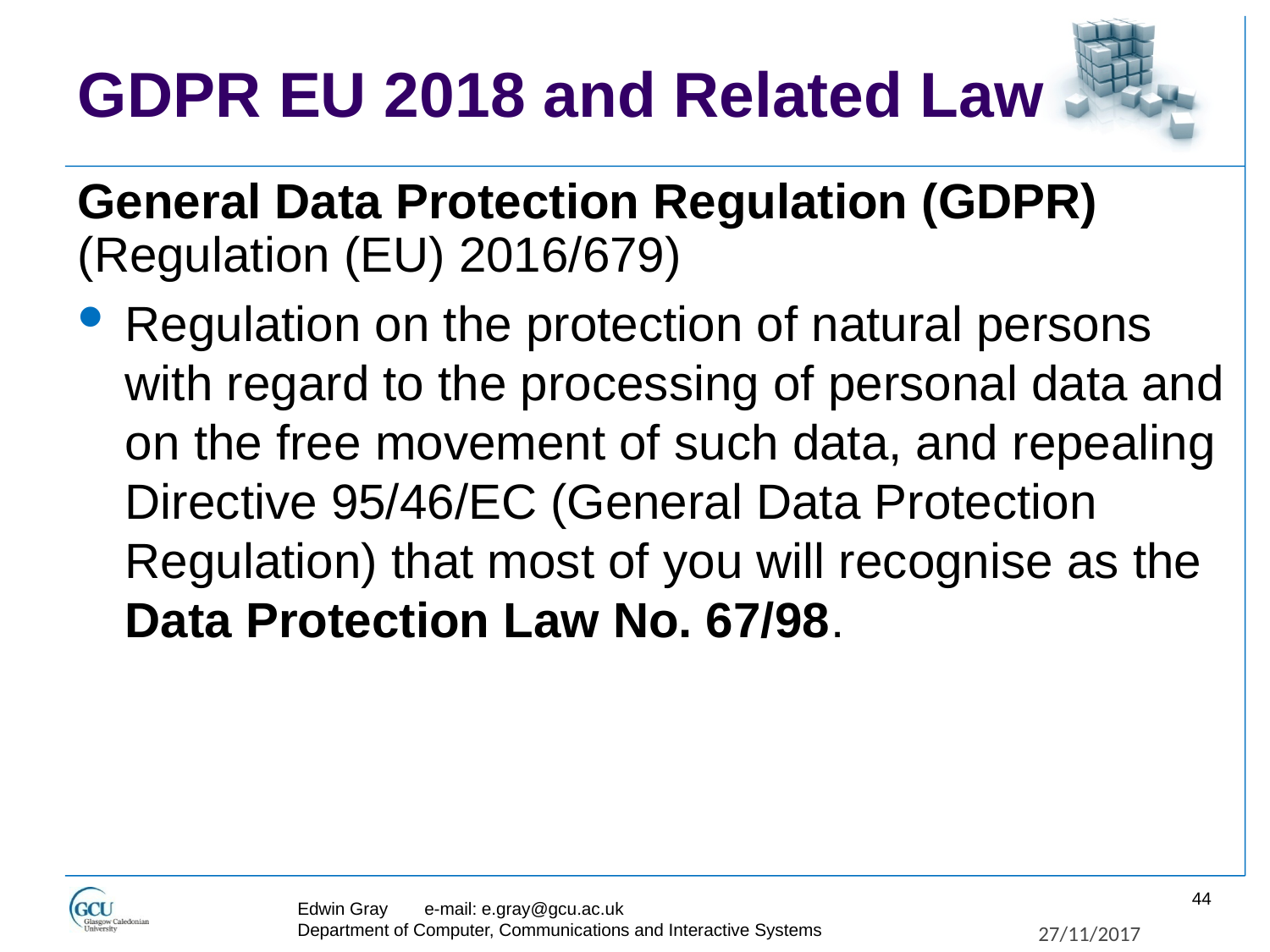

# GDPR EU 2018 and Related Law
General Data Protection Regulation (GDPR) (Regulation (EU) 2016/679)
Regulation on the protection of natural persons with regard to the processing of personal data and on the free movement of such data, and repealing Directive 95/46/EC (General Data Protection Regulation) that most of you will recognise as the Data Protection Law No. 67/98.

44
Edwin Gray	e-mail: e.gray@gcu.ac.uk
Department of Computer, Communications and Interactive Systems
27/11/2017